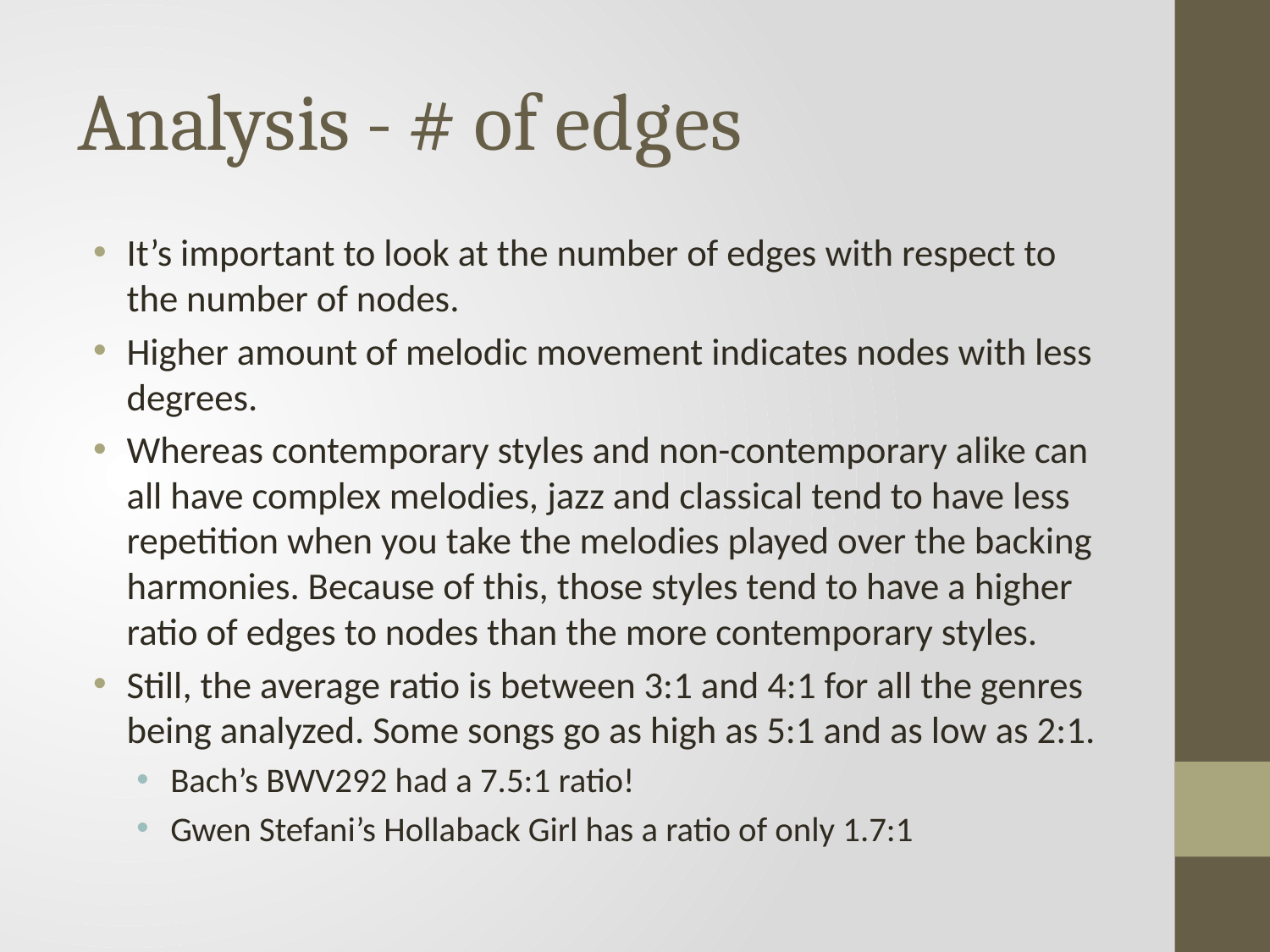

# Analysis - # of edges
It’s important to look at the number of edges with respect to the number of nodes.
Higher amount of melodic movement indicates nodes with less degrees.
Whereas contemporary styles and non-contemporary alike can all have complex melodies, jazz and classical tend to have less repetition when you take the melodies played over the backing harmonies. Because of this, those styles tend to have a higher ratio of edges to nodes than the more contemporary styles.
Still, the average ratio is between 3:1 and 4:1 for all the genres being analyzed. Some songs go as high as 5:1 and as low as 2:1.
Bach’s BWV292 had a 7.5:1 ratio!
Gwen Stefani’s Hollaback Girl has a ratio of only 1.7:1